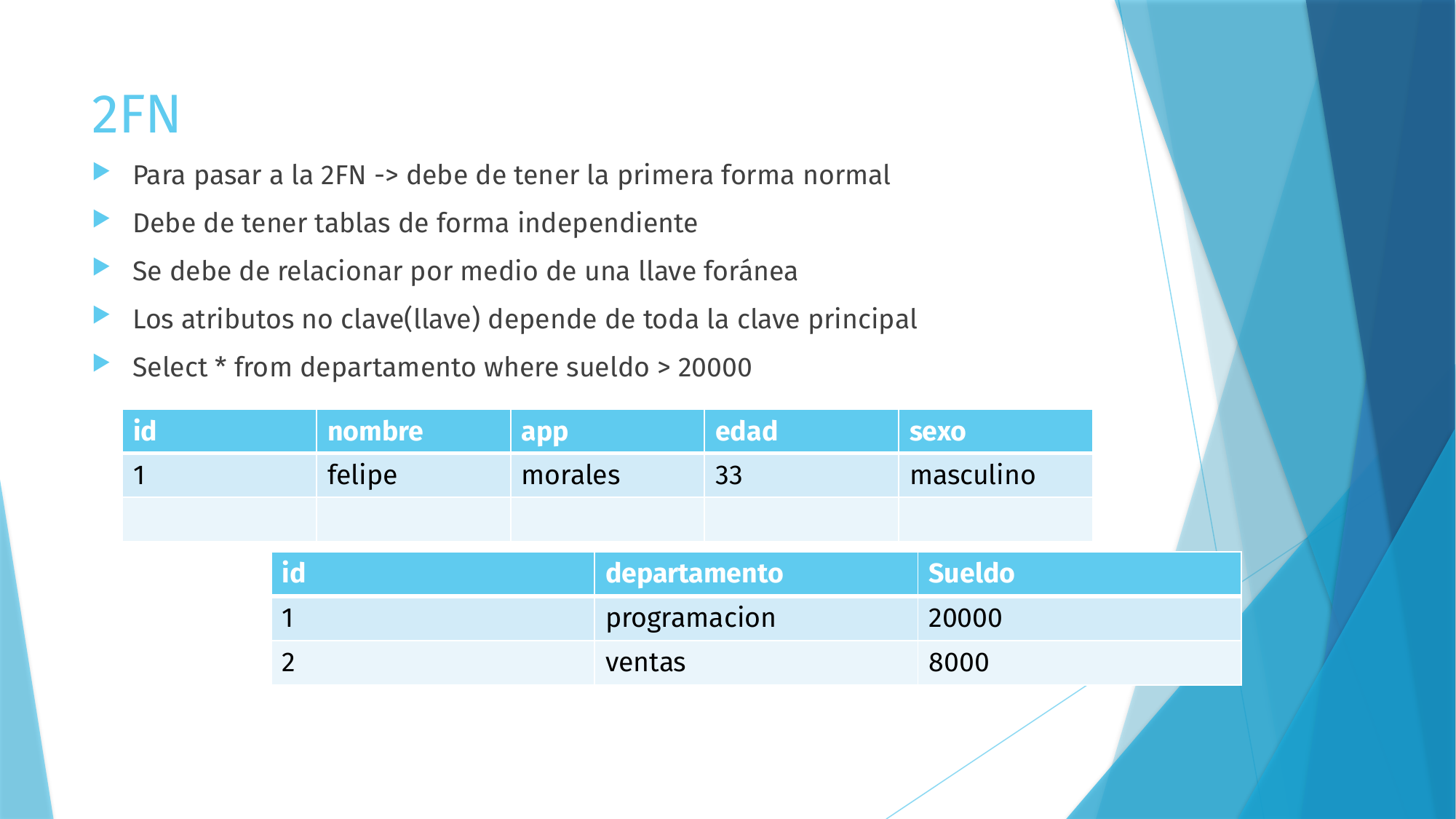

# 2FN
Para pasar a la 2FN -> debe de tener la primera forma normal
Debe de tener tablas de forma independiente
Se debe de relacionar por medio de una llave foránea
Los atributos no clave(llave) depende de toda la clave principal
Select * from departamento where sueldo > 20000
| id | nombre | app | edad | sexo |
| --- | --- | --- | --- | --- |
| 1 | felipe | morales | 33 | masculino |
|  |  |  |  |  |
| id | departamento | Sueldo |
| --- | --- | --- |
| 1 | programacion | 20000 |
| 2 | ventas | 8000 |